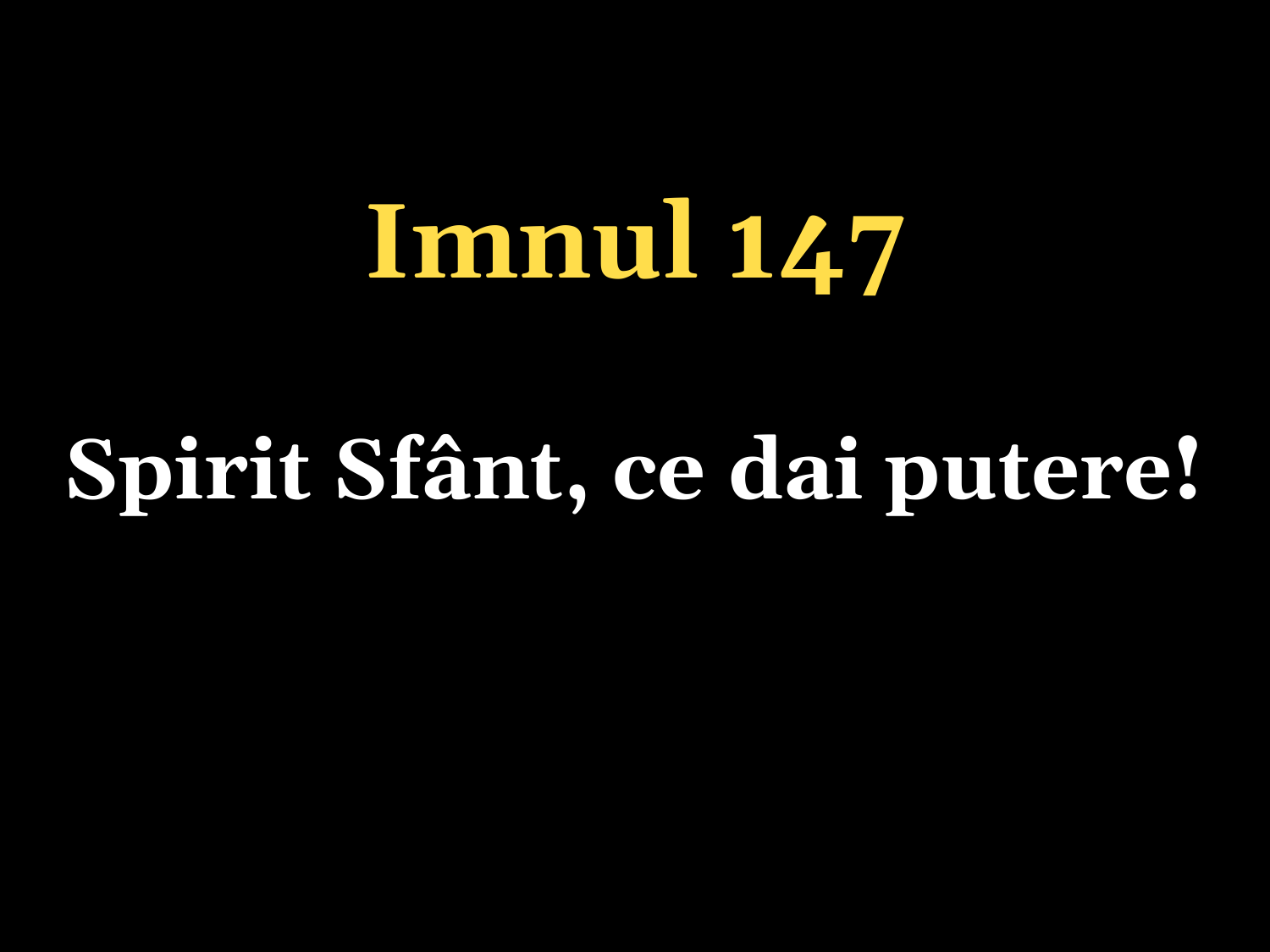

Imnul 147

Spirit Sfânt, ce dai putere!
131/920